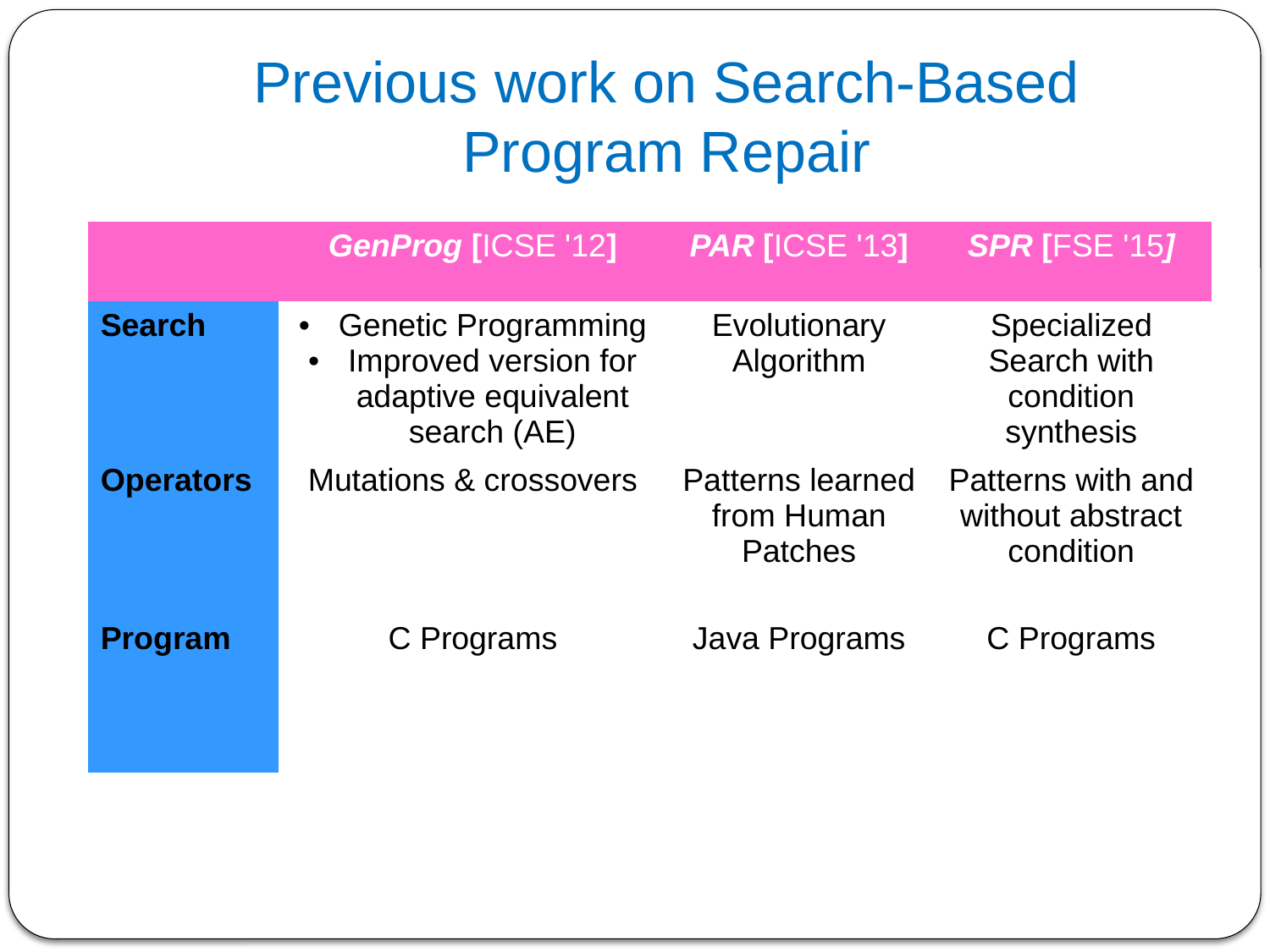

# Previous work on Search-Based Program Repair
|  | GenProg [ICSE '12] | PAR [ICSE '13] | SPR [FSE '15] |
| --- | --- | --- | --- |
| Search | Genetic Programming Improved version for adaptive equivalent search (AE) | Evolutionary Algorithm | Specialized Search with condition synthesis |
| Operators | Mutations & crossovers | Patterns learned from Human Patches | Patterns with and without abstract condition |
| Program | C Programs | Java Programs | C Programs |